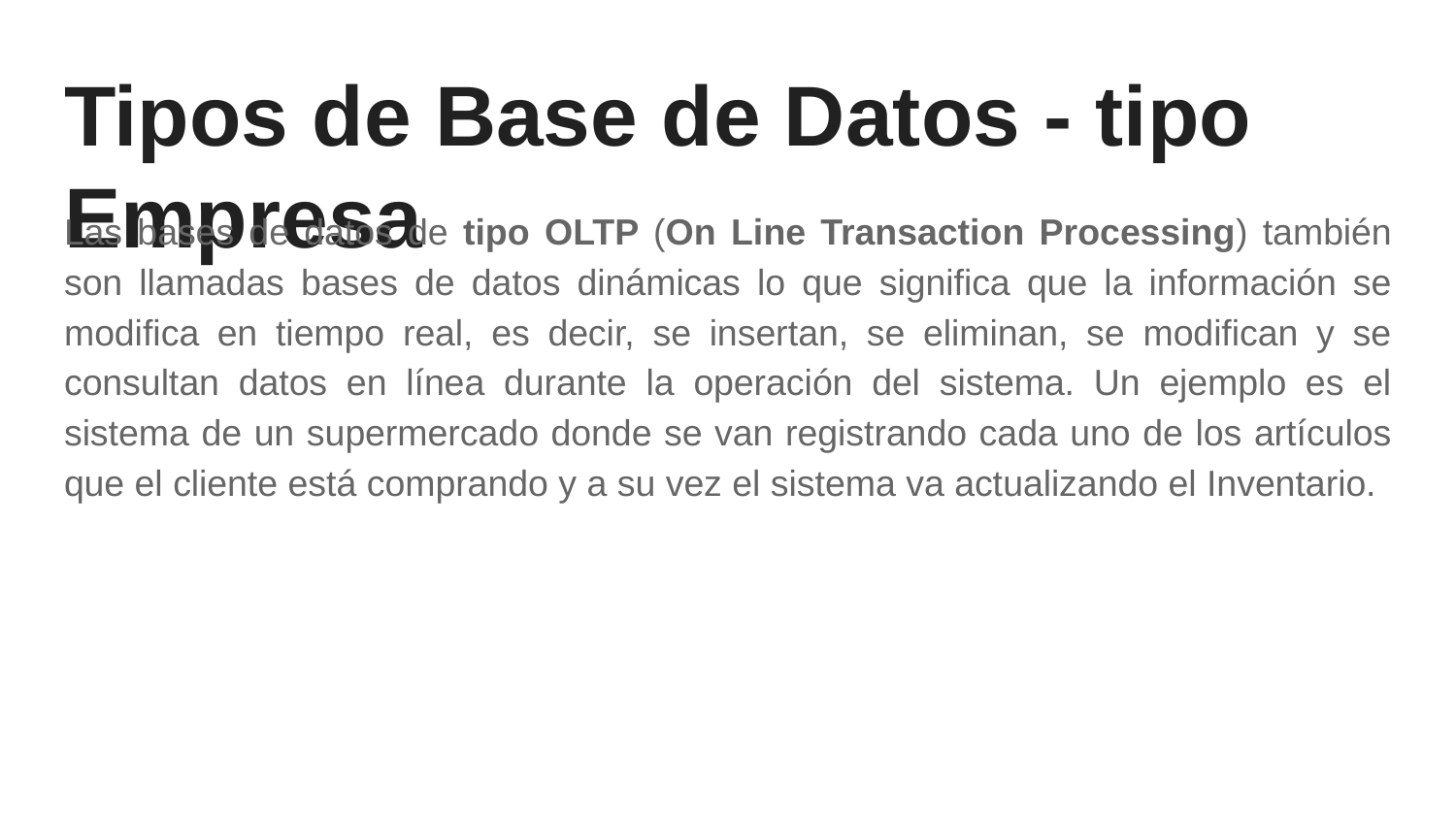

# Tipos de Base de Datos - tipo Empresa
Las bases de datos de tipo OLTP (On Line Transaction Processing) también son llamadas bases de datos dinámicas lo que significa que la información se modifica en tiempo real, es decir, se insertan, se eliminan, se modifican y se consultan datos en línea durante la operación del sistema. Un ejemplo es el sistema de un supermercado donde se van registrando cada uno de los artículos que el cliente está comprando y a su vez el sistema va actualizando el Inventario.